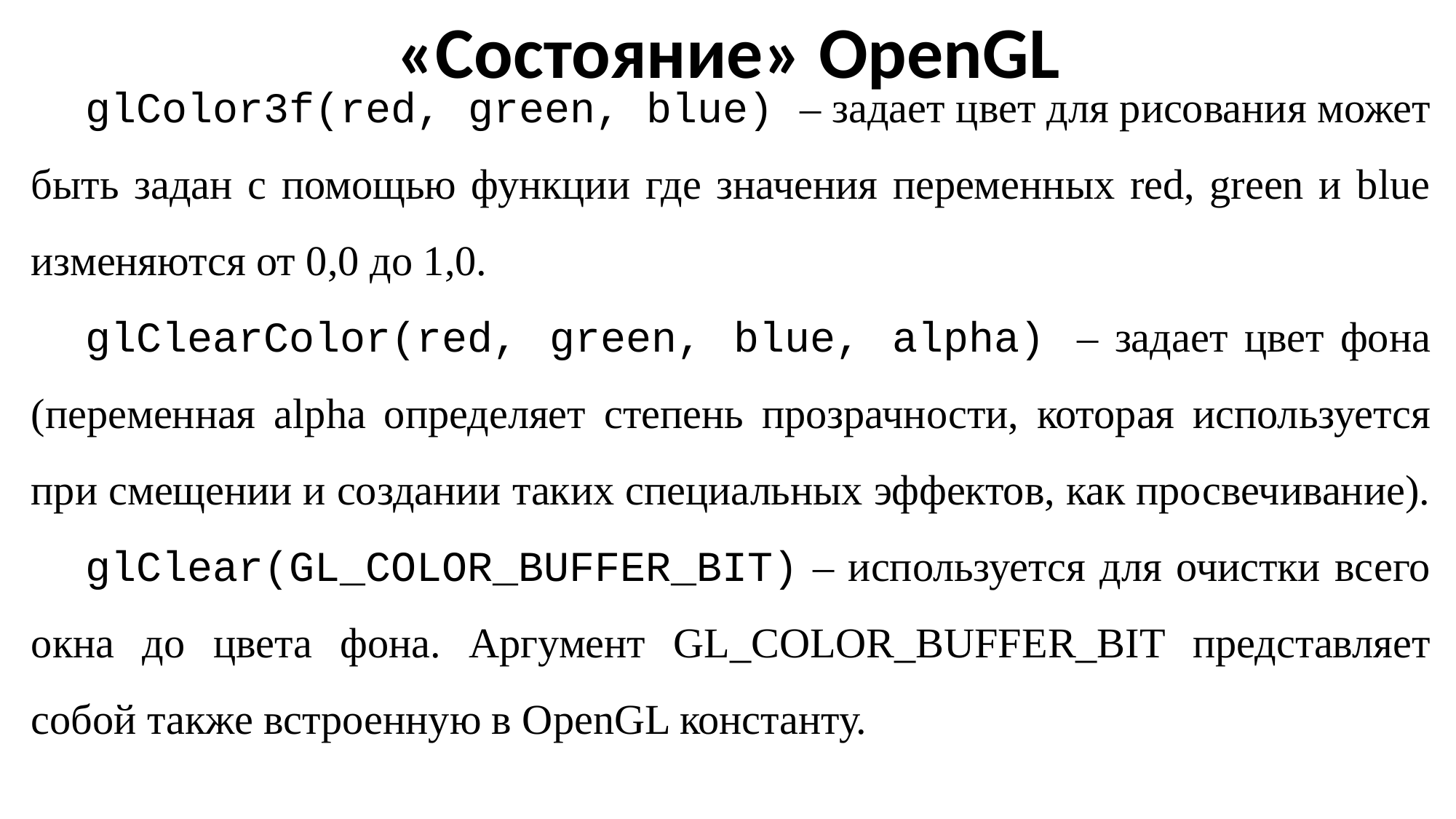

«Состояние» OpenGL
glColor3f(red, green, blue) – задает цвет для рисования может быть задан с помощью функции где значения переменных red, green и blue изменяются от 0,0 до 1,0.
glClearColor(red, green, blue, alpha) – задает цвет фона (переменная alpha определяет степень прозрачности, которая используется при смещении и создании таких специальных эффектов, как просвечивание).
glClear(GL_COLOR_BUFFER_BIT) – используется для очистки всего окна до цвета фона. Аргумент GL_COLOR_BUFFER_BIT представляет собой также встроенную в OpenGL константу.